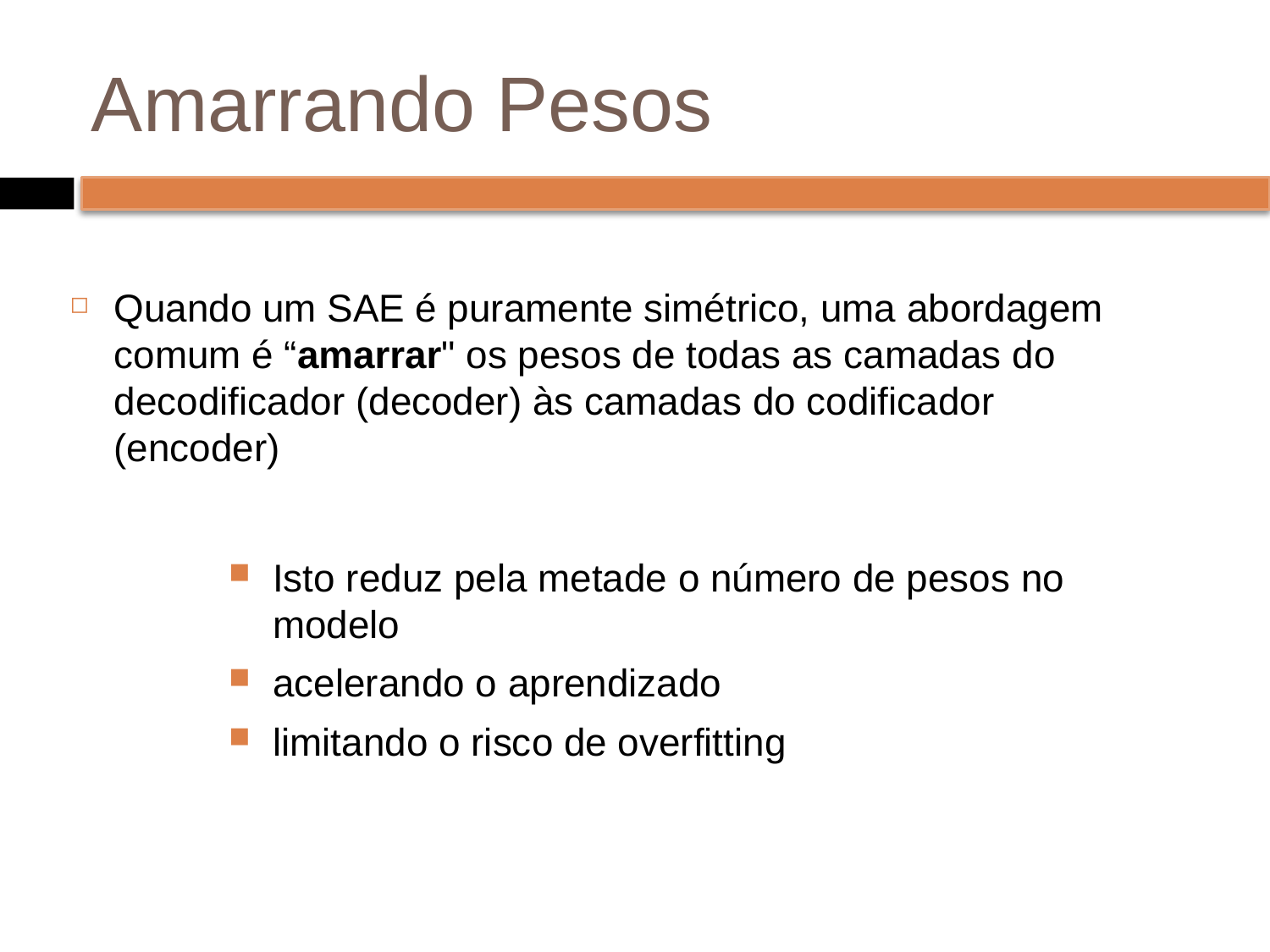

# Amarrando Pesos

Quando um SAE é puramente simétrico, uma abordagem comum é “amarrar" os pesos de todas as camadas do decodificador (decoder) às camadas do codificador (encoder)

Isto reduz pela metade o número de pesos no modelo
acelerando o aprendizado
limitando o risco de overfitting
37